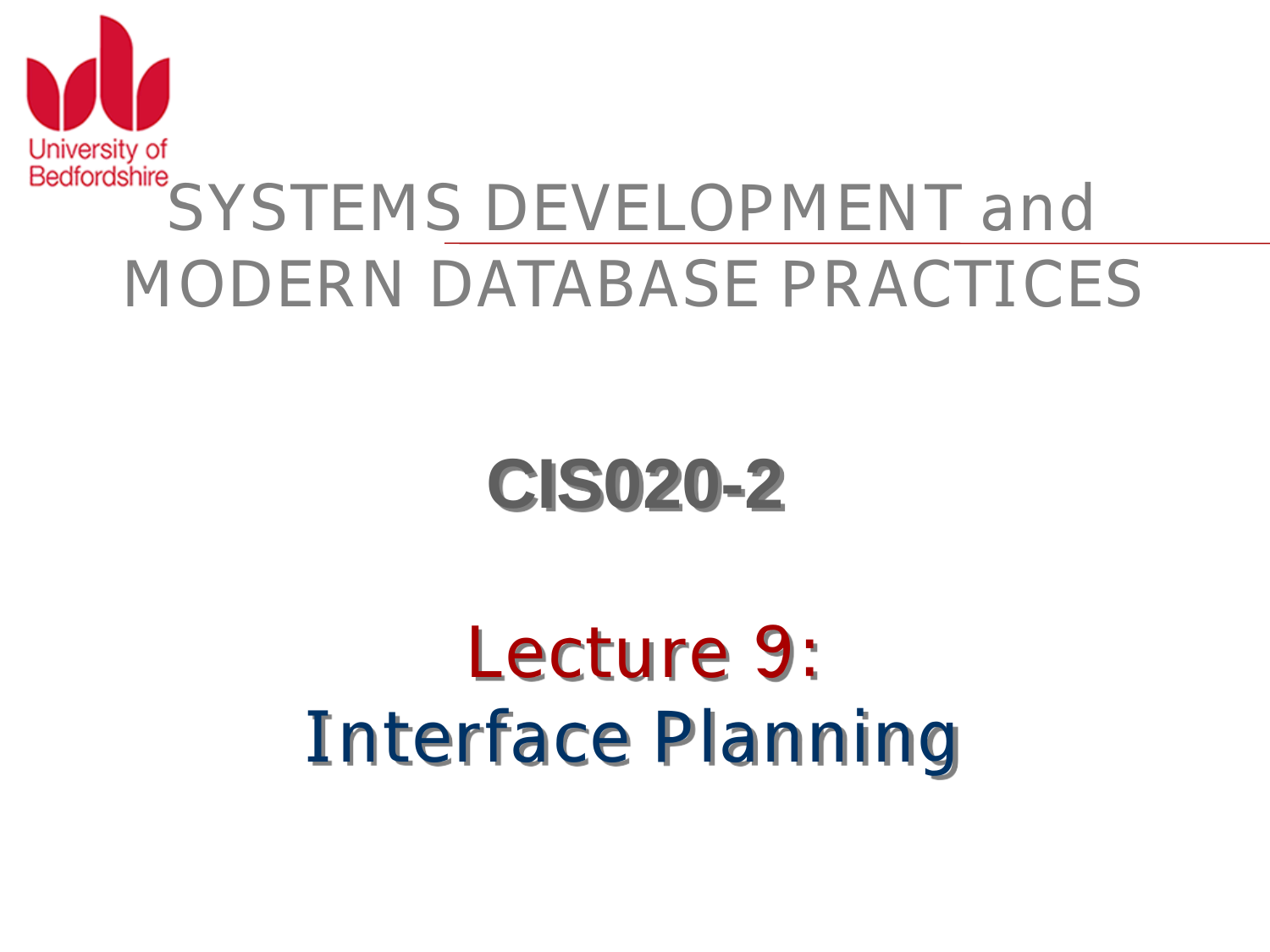

# SYSTEMS DEVELOPMENT and MODERN DATABASE PRACTICES

CIS020-2
 Lecture 9:
Interface Planning